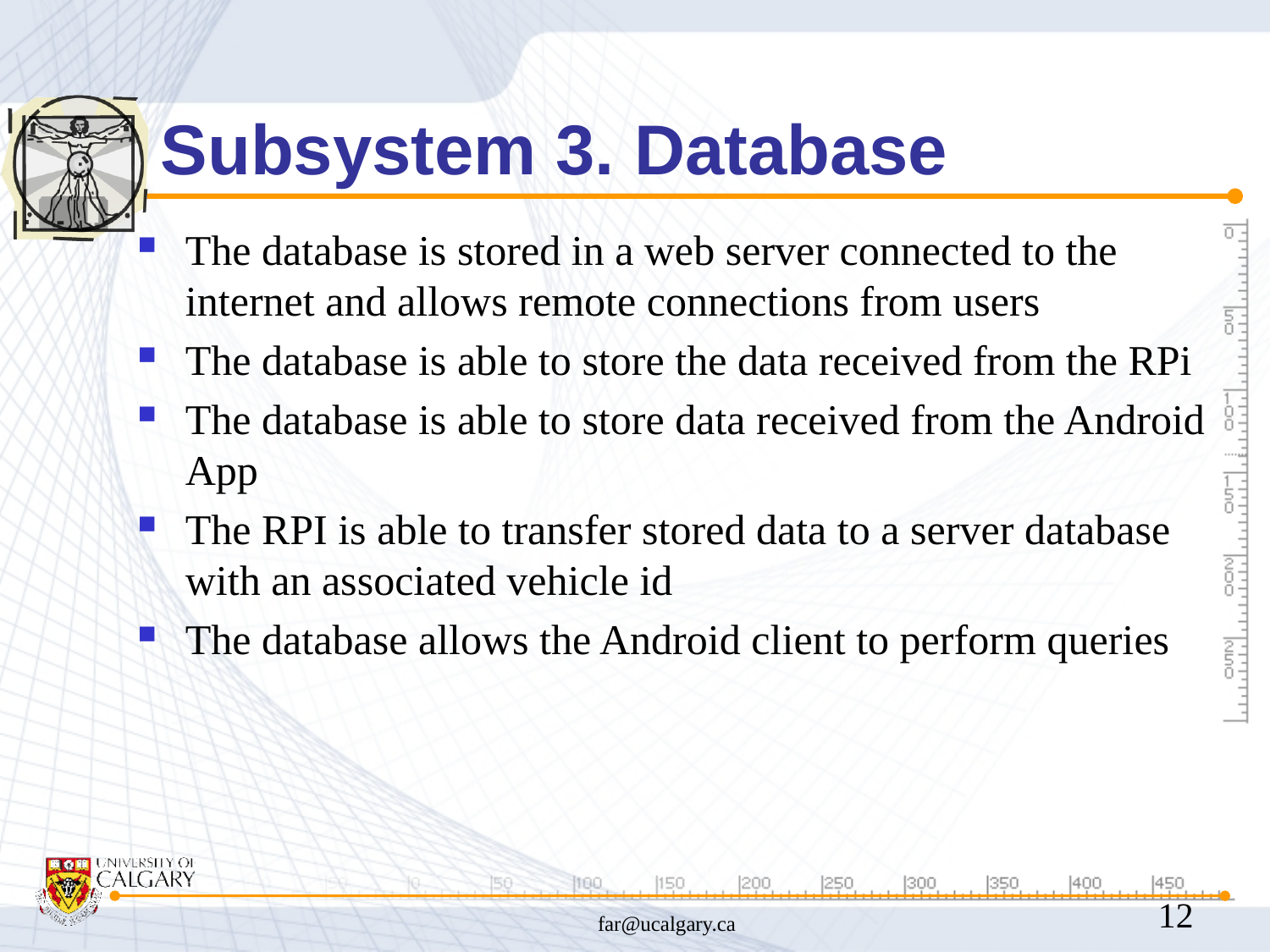

# Subsystem 3. Database
The database is stored in a web server connected to the internet and allows remote connections from users
The database is able to store the data received from the RPi
The database is able to store data received from the Android App
The RPI is able to transfer stored data to a server database with an associated vehicle id
The database allows the Android client to perform queries

far@ucalgary.ca
12